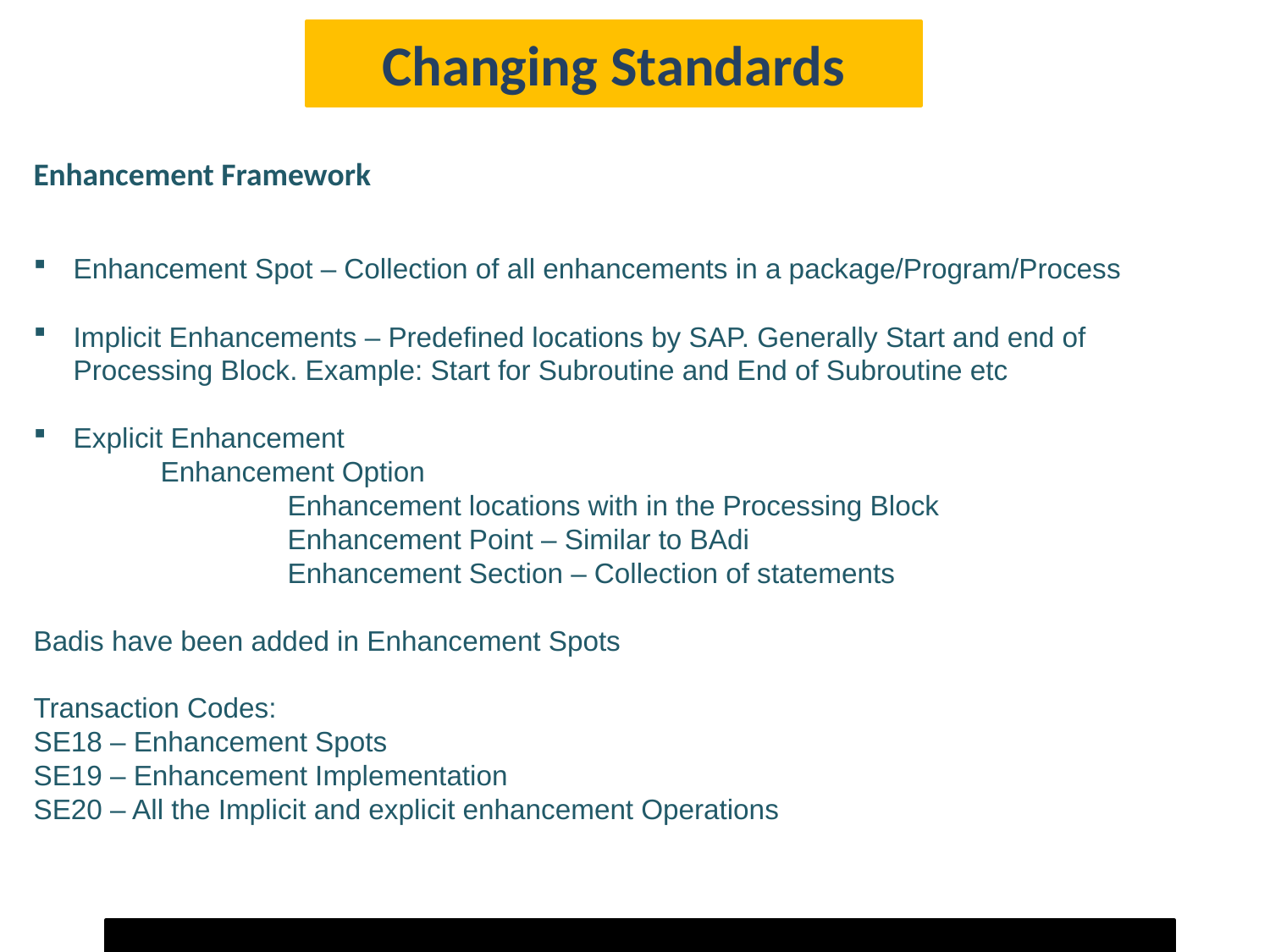

Changing Standards
Enhancement Framework
Enhancement Spot – Collection of all enhancements in a package/Program/Process

Implicit Enhancements – Predefined locations by SAP. Generally Start and end of Processing Block. Example: Start for Subroutine and End of Subroutine etc

Explicit Enhancement
	Enhancement Option
		Enhancement locations with in the Processing Block
		Enhancement Point – Similar to BAdi
		Enhancement Section – Collection of statements

Badis have been added in Enhancement Spots

Transaction Codes:
SE18 – Enhancement Spots
SE19 – Enhancement Implementation
SE20 – All the Implicit and explicit enhancement Operations